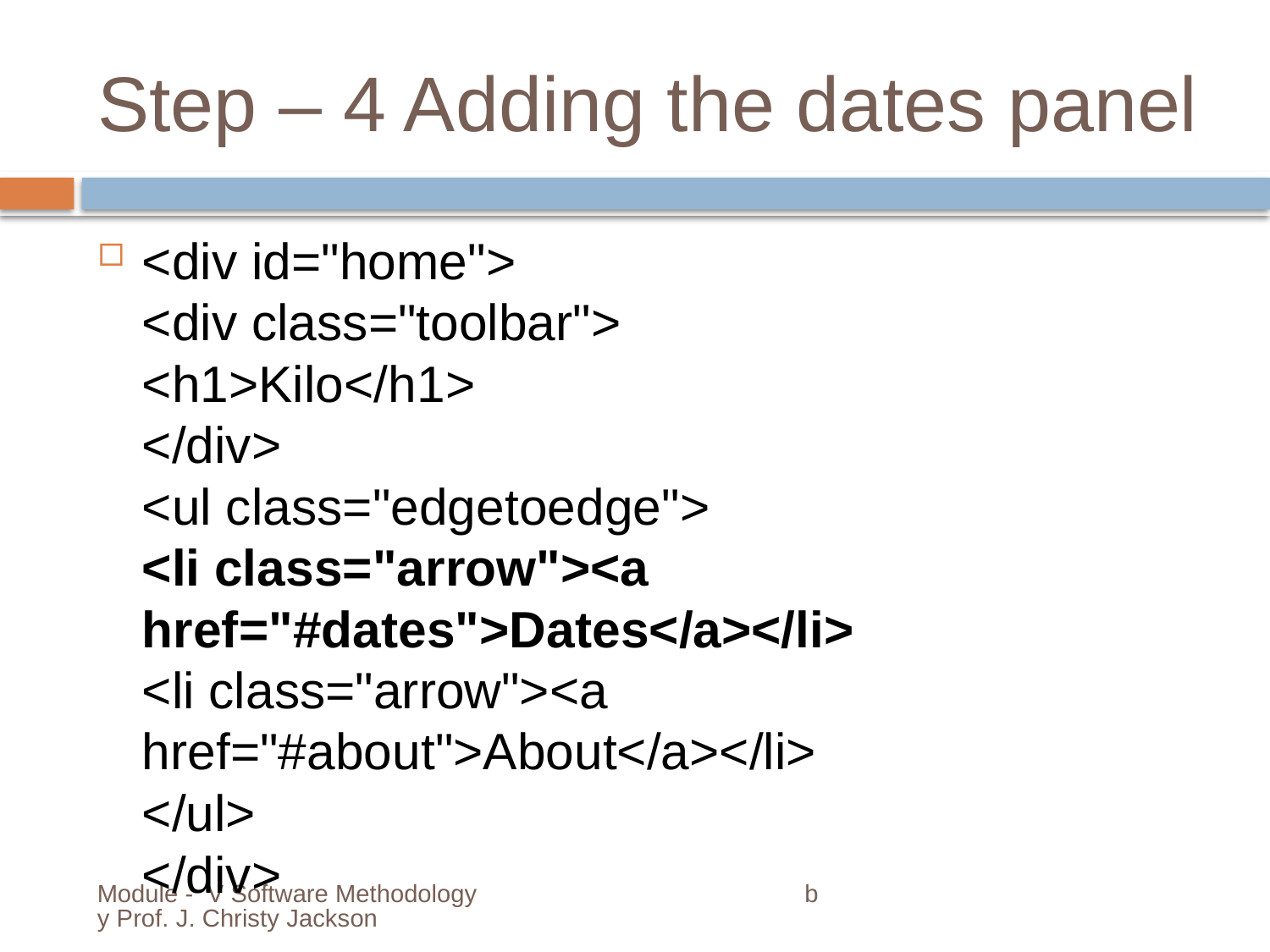

# Step – 4 Adding the dates panel
<div id="home">
<div class="toolbar">
<h1>Kilo</h1>
</div>
<ul class="edgetoedge">
<li class="arrow"><a href="#dates">Dates</a></li>
<li class="arrow"><a href="#about">About</a></li>
</ul>
</div>
Module -  V Software Methodology                                               by Prof. J. Christy Jackson